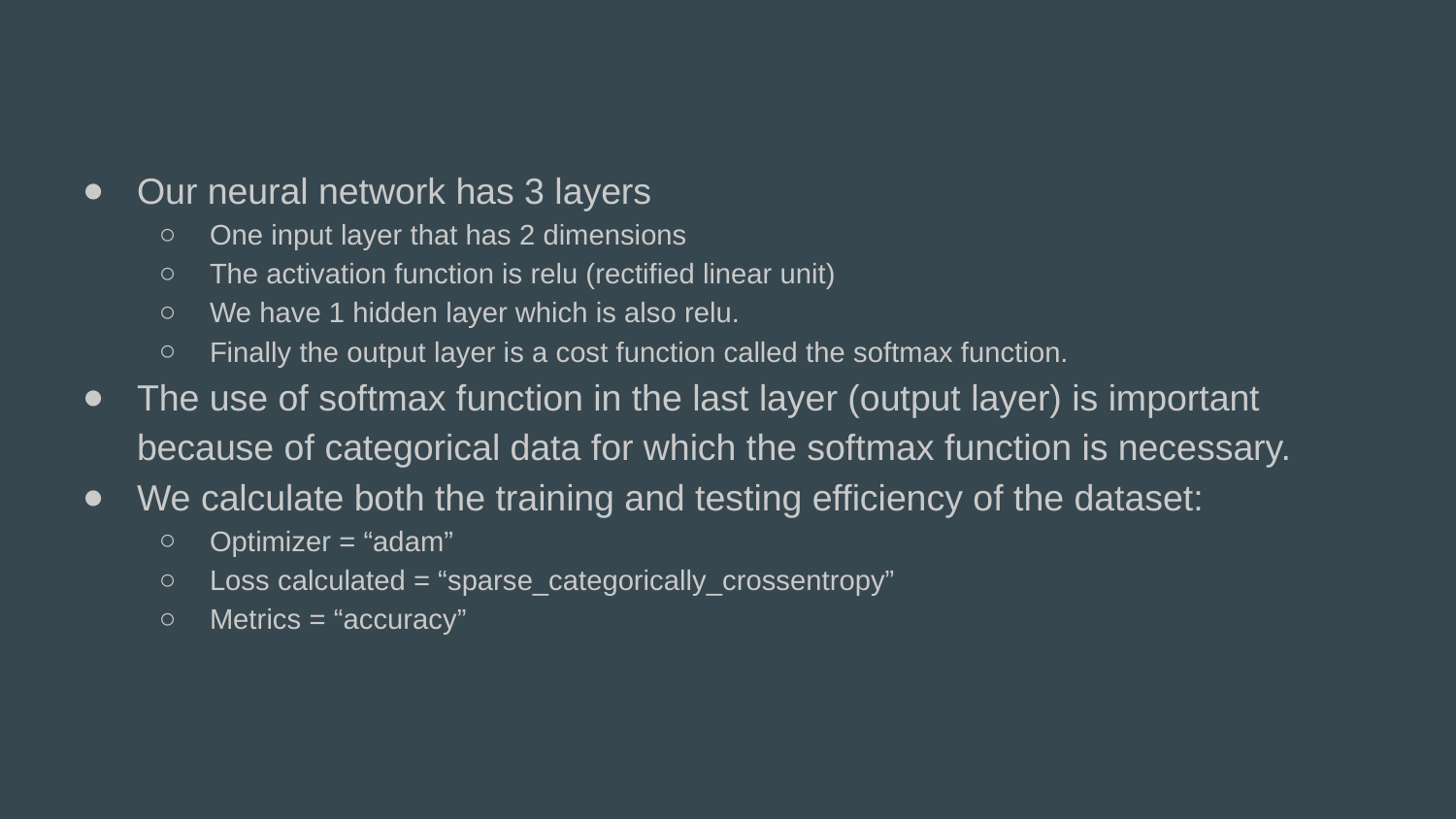

Our neural network has 3 layers
One input layer that has 2 dimensions
The activation function is relu (rectified linear unit)
We have 1 hidden layer which is also relu.
Finally the output layer is a cost function called the softmax function.
The use of softmax function in the last layer (output layer) is important because of categorical data for which the softmax function is necessary.
We calculate both the training and testing efficiency of the dataset:
Optimizer = “adam”
Loss calculated = “sparse_categorically_crossentropy”
Metrics = “accuracy”